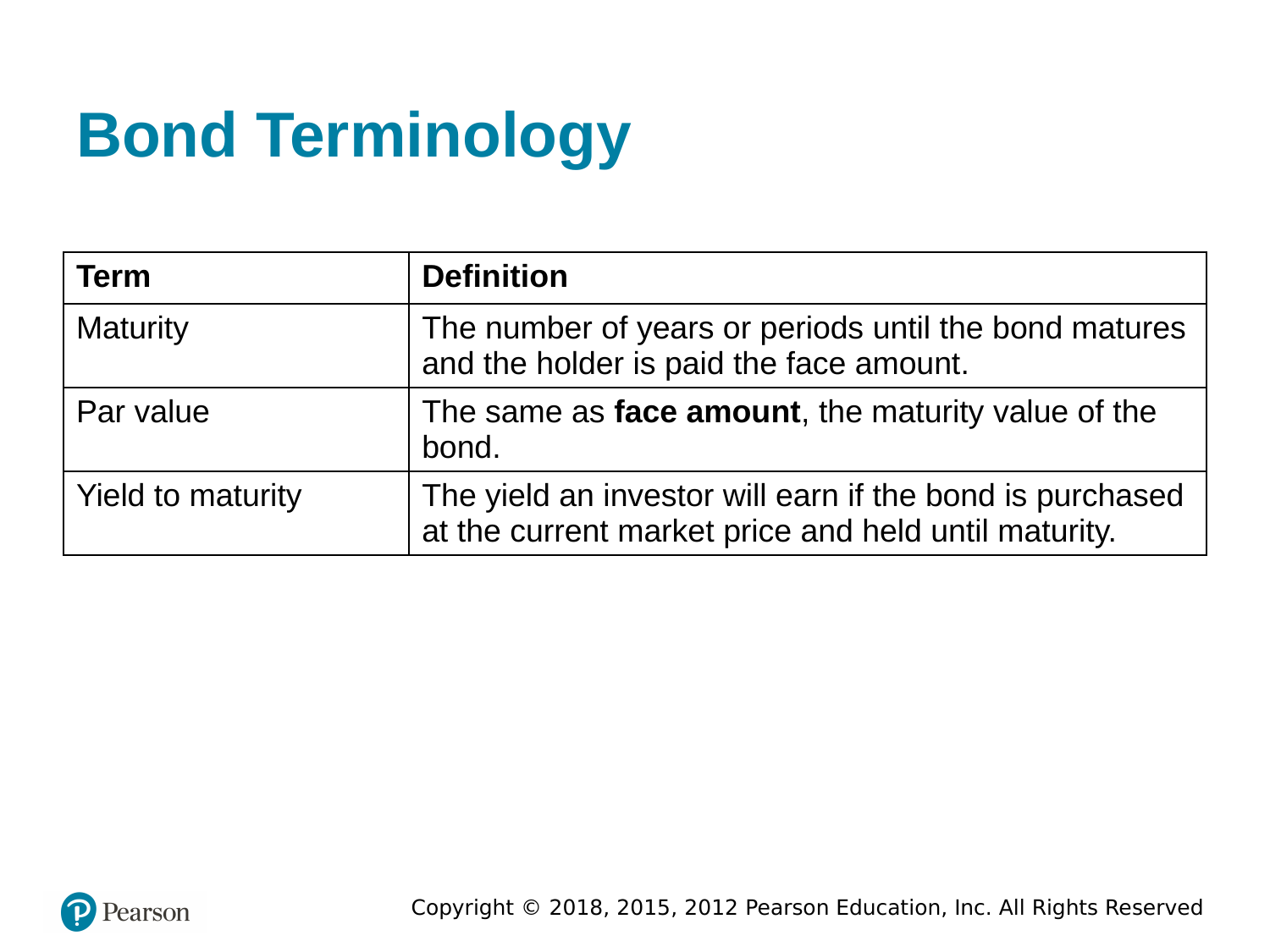

# Bond Terminology
| Term | Definition |
| --- | --- |
| Maturity | The number of years or periods until the bond matures and the holder is paid the face amount. |
| Par value | The same as face amount, the maturity value of the bond. |
| Yield to maturity | The yield an investor will earn if the bond is purchased at the current market price and held until maturity. |